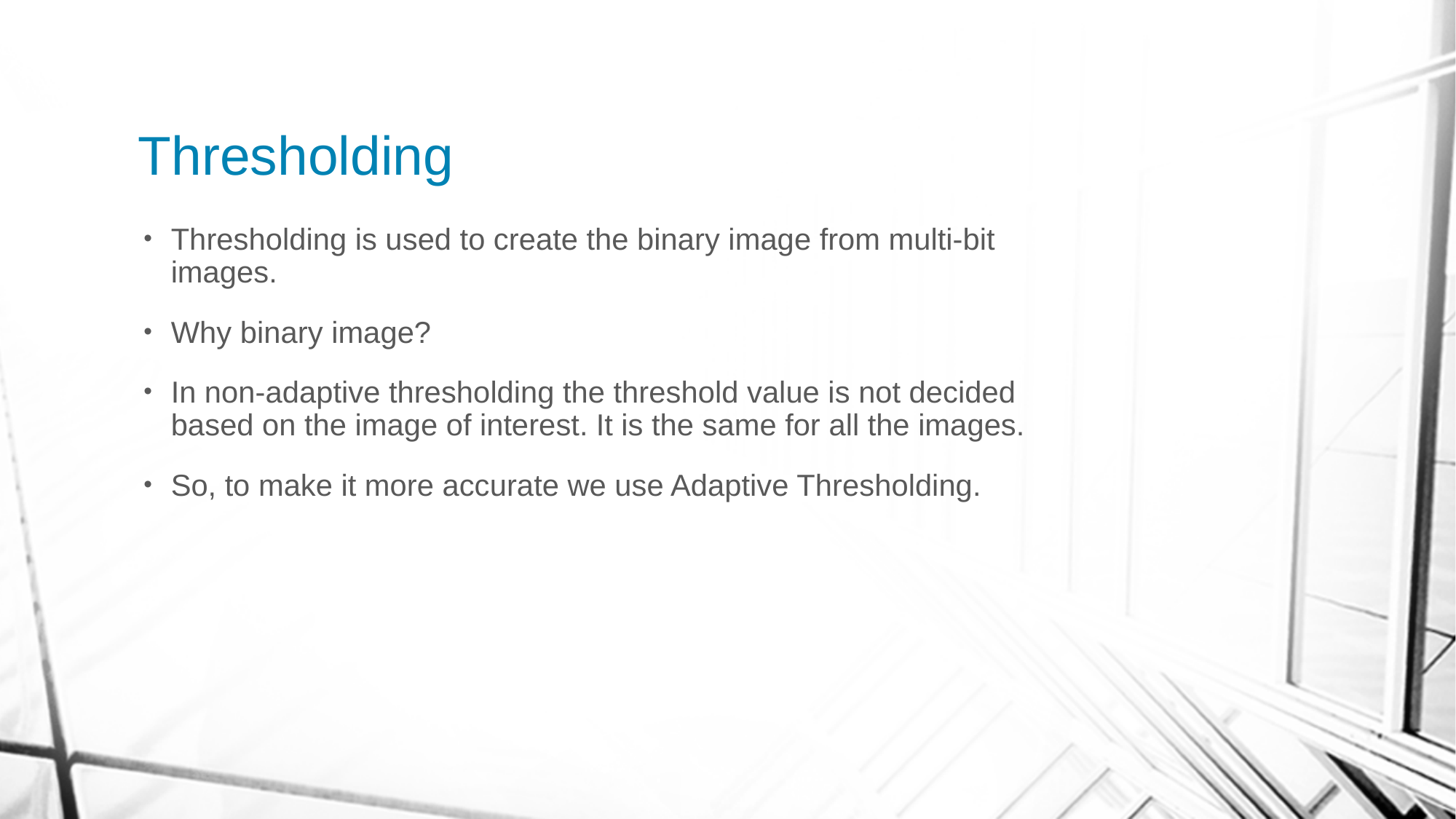

# Thresholding
Thresholding is used to create the binary image from multi-bit images.
Why binary image?
In non-adaptive thresholding the threshold value is not decided based on the image of interest. It is the same for all the images.
So, to make it more accurate we use Adaptive Thresholding.